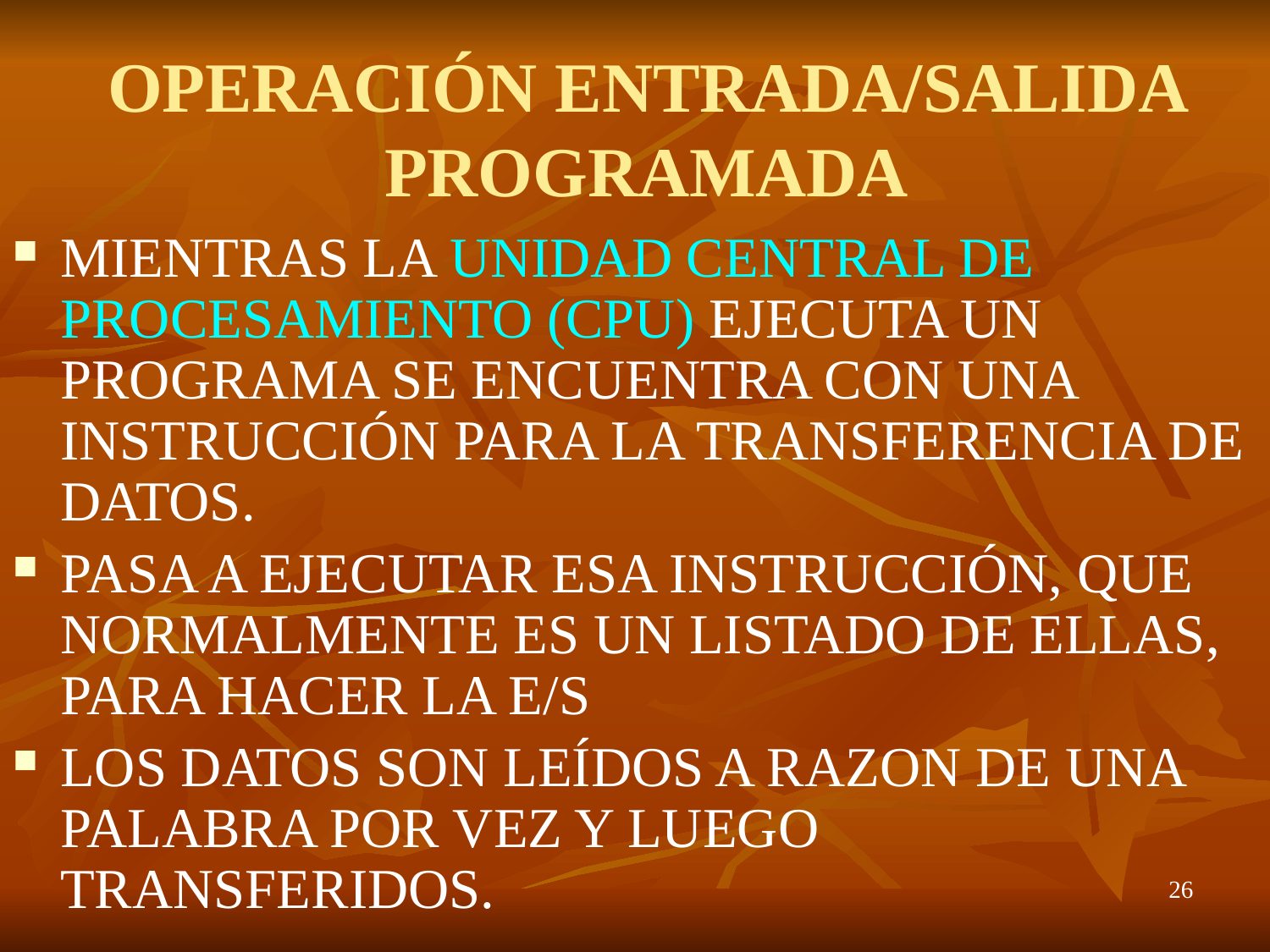

# OPERACIÓN ENTRADA/SALIDA PROGRAMADA
MIENTRAS LA UNIDAD CENTRAL DE PROCESAMIENTO (CPU) EJECUTA UN PROGRAMA SE ENCUENTRA CON UNA INSTRUCCIÓN PARA LA TRANSFERENCIA DE DATOS.
PASA A EJECUTAR ESA INSTRUCCIÓN, QUE NORMALMENTE ES UN LISTADO DE ELLAS, PARA HACER LA E/S
LOS DATOS SON LEÍDOS A RAZON DE UNA PALABRA POR VEZ Y LUEGO TRANSFERIDOS.
26